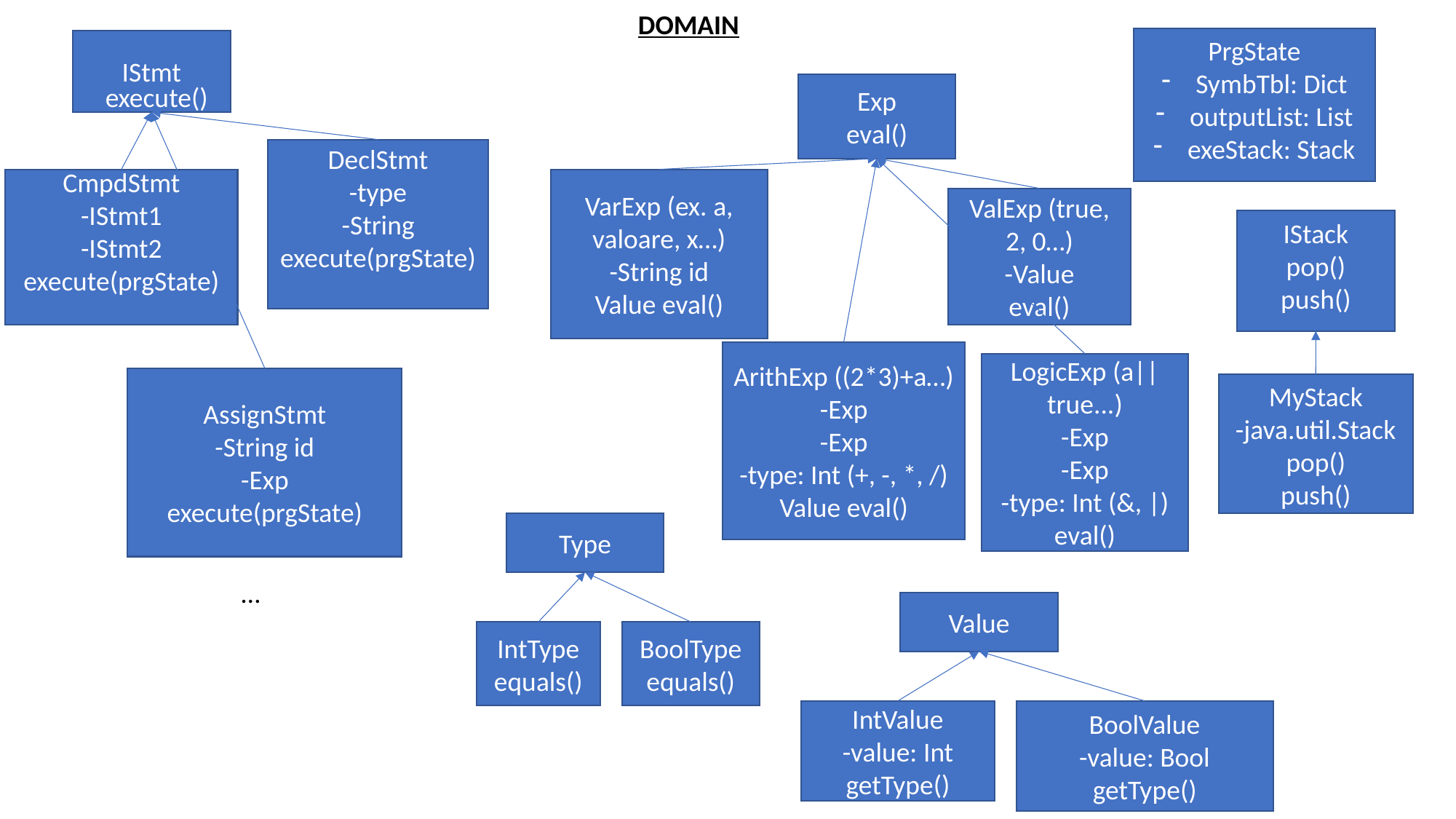

DOMAIN
PrgState
SymbTbl: Dict
outputList: List
exeStack: Stack
IStmt
execute()
Exp
eval()
DeclStmt
-type
-String
execute(prgState)

CmpdStmt
-IStmt1
-IStmt2
execute(prgState)

VarExp (ex. a, valoare, x…)
-String id
Value eval()
ValExp (true, 2, 0…)
-Value
eval()
IStack
pop()
push()

ArithExp ((2*3)+a…)
-Exp
-Exp
-type: Int (+, -, *, /)
Value eval()
LogicExp (a||true...)
-Exp
-Exp
-type: Int (&, |)
eval()
AssignStmt
-String id
-Exp
execute(prgState)
MyStack
-java.util.Stack
pop()
push()

Type
…
Value
BoolType
equals()
IntType
equals()
BoolValue
-value: Bool
getType()
IntValue
-value: Int
getType()